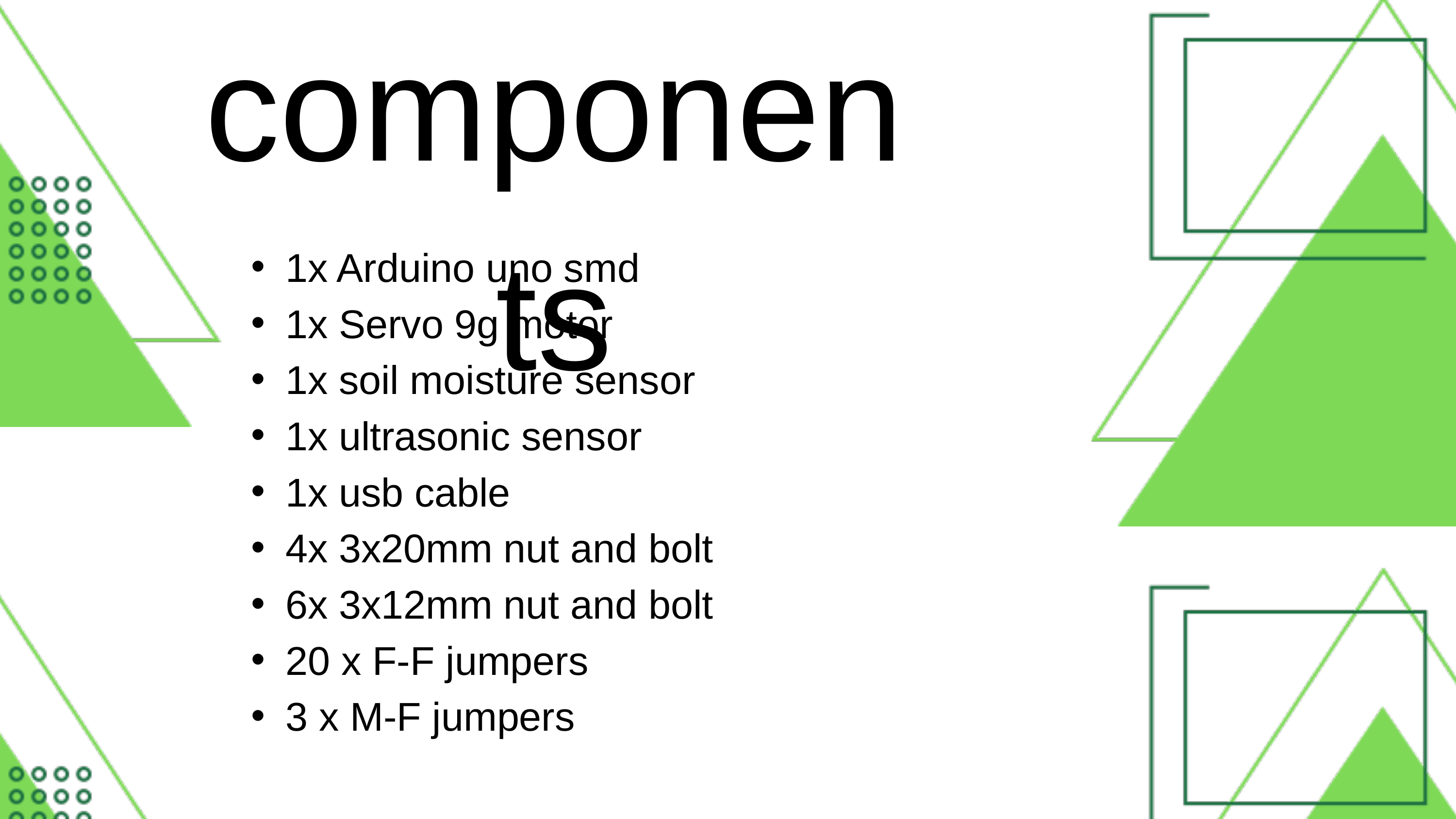

components
1x Arduino uno smd
1x Servo 9g motor
1x soil moisture sensor
1x ultrasonic sensor
1x usb cable
4x 3x20mm nut and bolt
6x 3x12mm nut and bolt
20 x F-F jumpers
3 x M-F jumpers